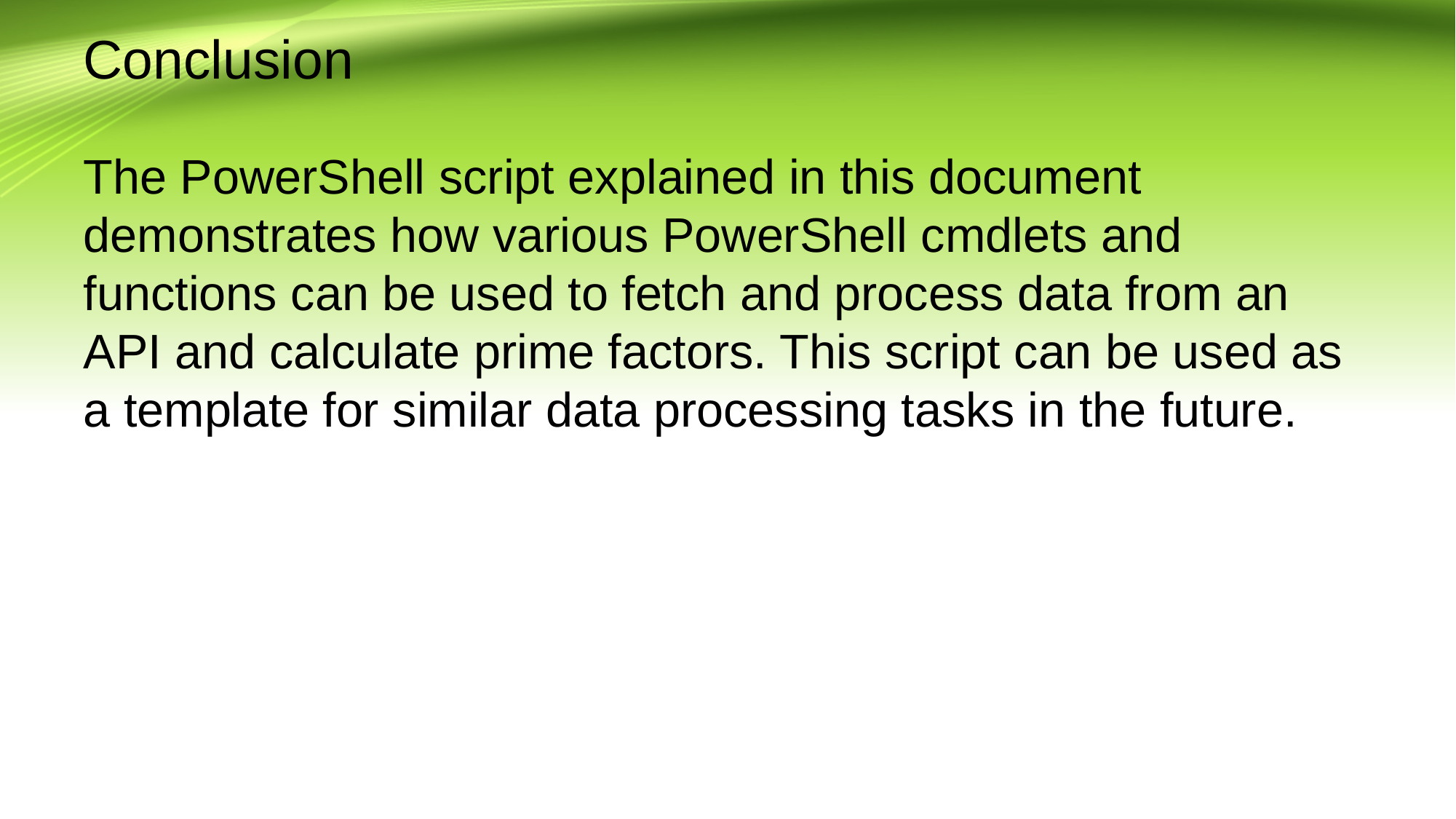

# Conclusion
The PowerShell script explained in this document demonstrates how various PowerShell cmdlets and functions can be used to fetch and process data from an API and calculate prime factors. This script can be used as a template for similar data processing tasks in the future.